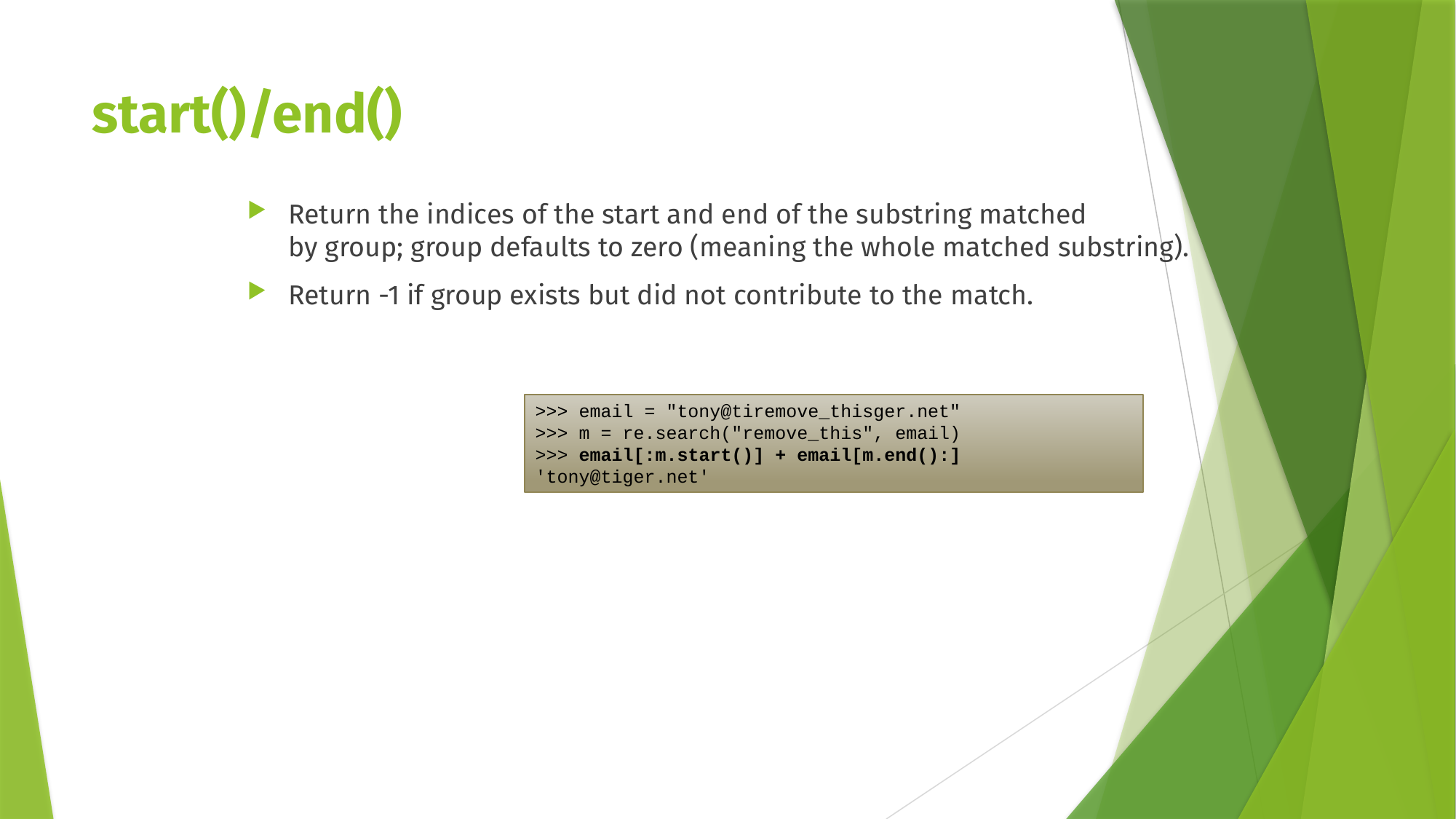

# start()/end()
Return the indices of the start and end of the substring matched by group; group defaults to zero (meaning the whole matched substring).
Return -1 if group exists but did not contribute to the match.
>>> email = "tony@tiremove_thisger.net"
>>> m = re.search("remove_this", email)
>>> email[:m.start()] + email[m.end():]
'tony@tiger.net'